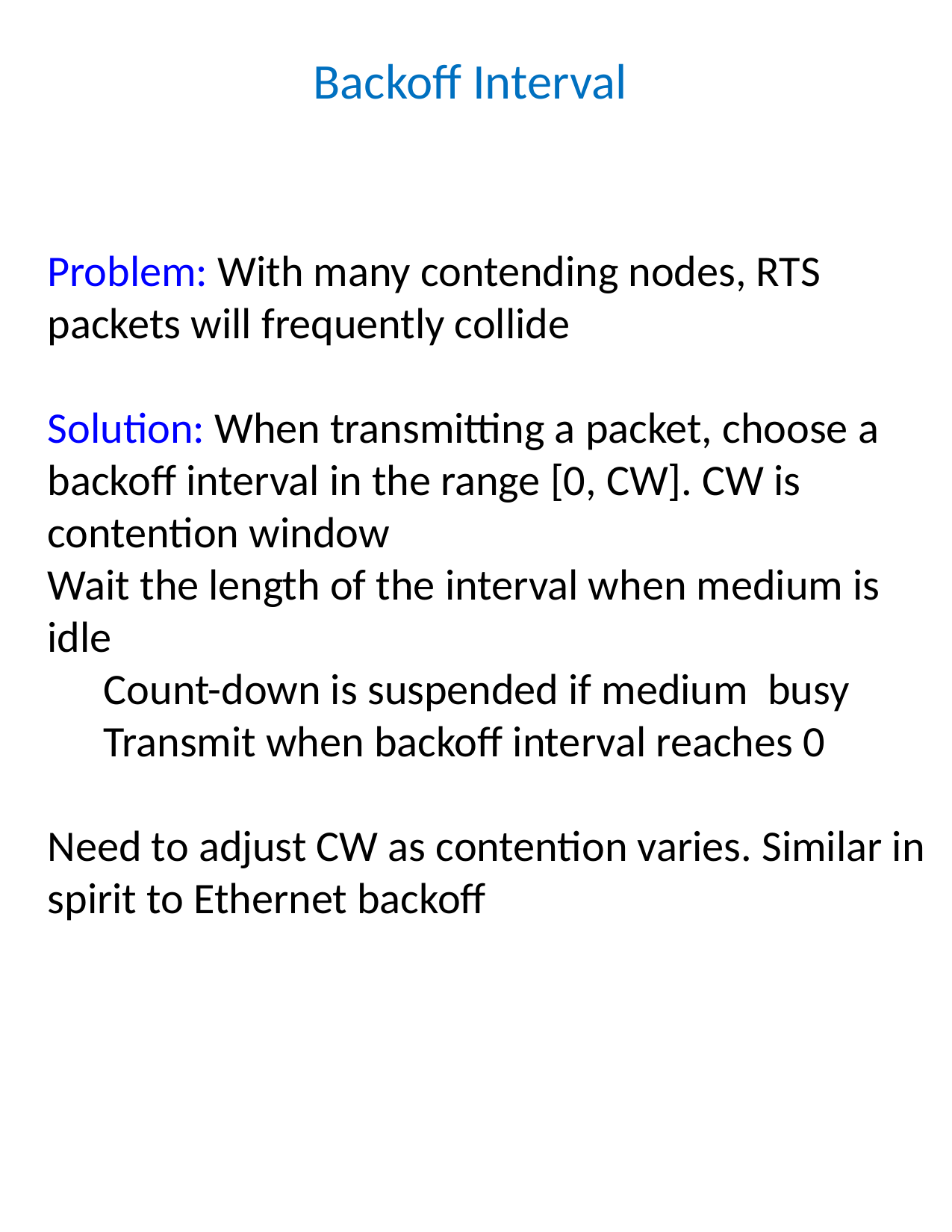

# Backoff Interval
Problem: With many contending nodes, RTS packets will frequently collide

Solution: When transmitting a packet, choose a backoff interval in the range [0, CW]. CW is contention window
Wait the length of the interval when medium is idle
Count-down is suspended if medium  busy
Transmit when backoff interval reaches 0

Need to adjust CW as contention varies. Similar in spirit to Ethernet backoff